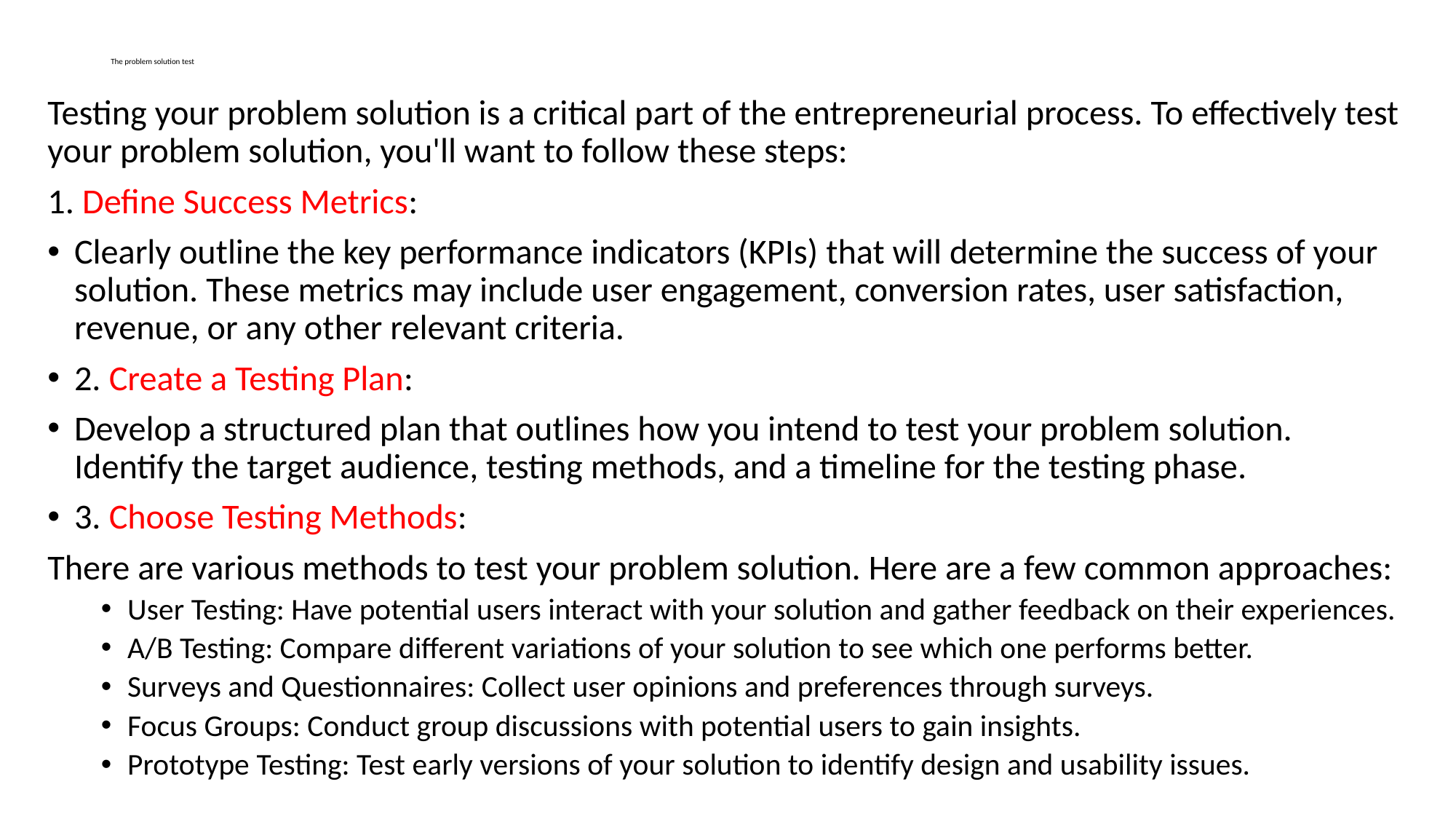

# The problem solution test
Testing your problem solution is a critical part of the entrepreneurial process. To effectively test your problem solution, you'll want to follow these steps:
1. Define Success Metrics:
Clearly outline the key performance indicators (KPIs) that will determine the success of your solution. These metrics may include user engagement, conversion rates, user satisfaction, revenue, or any other relevant criteria.
2. Create a Testing Plan:
Develop a structured plan that outlines how you intend to test your problem solution. Identify the target audience, testing methods, and a timeline for the testing phase.
3. Choose Testing Methods:
There are various methods to test your problem solution. Here are a few common approaches:
User Testing: Have potential users interact with your solution and gather feedback on their experiences.
A/B Testing: Compare different variations of your solution to see which one performs better.
Surveys and Questionnaires: Collect user opinions and preferences through surveys.
Focus Groups: Conduct group discussions with potential users to gain insights.
Prototype Testing: Test early versions of your solution to identify design and usability issues.